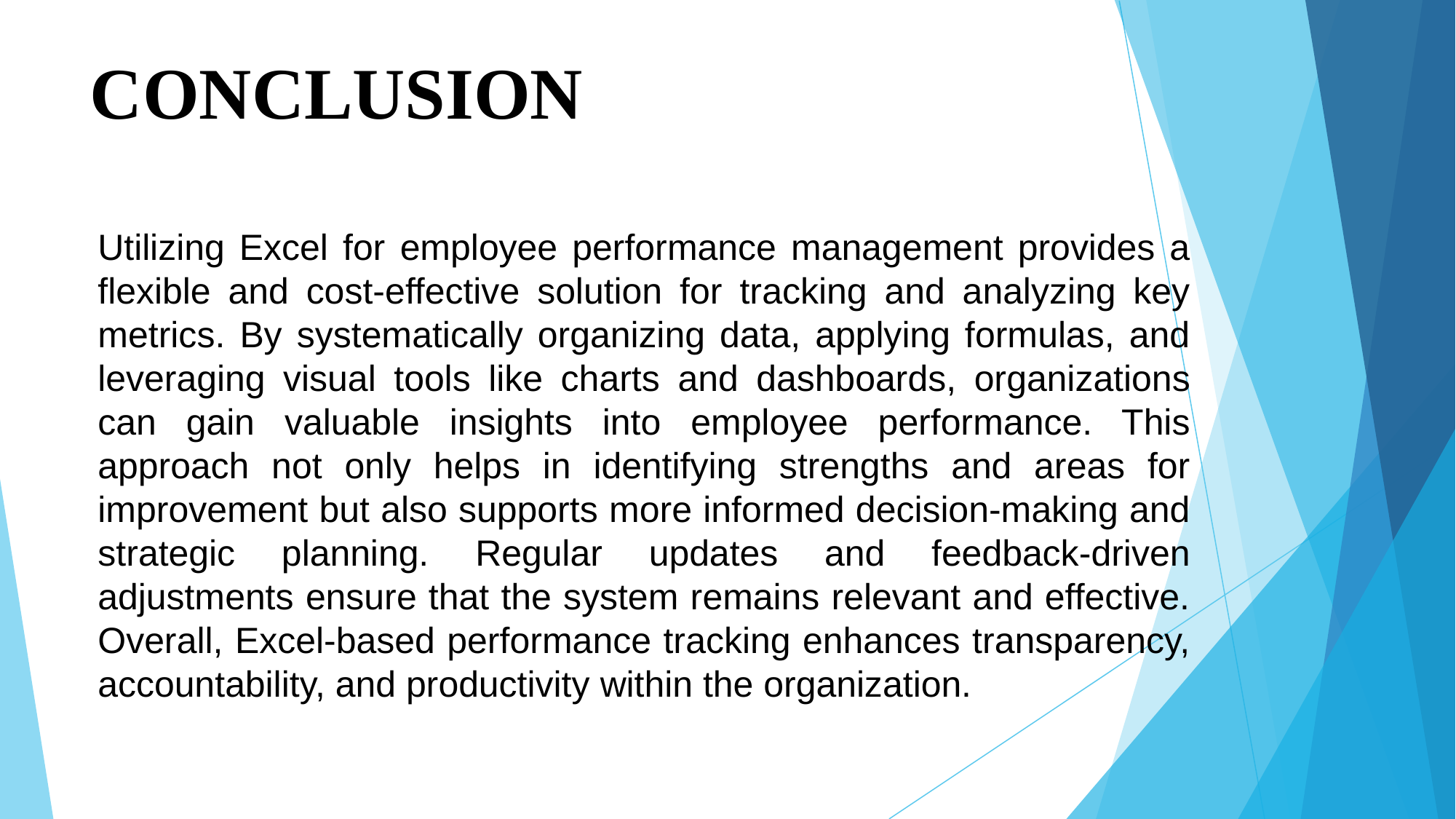

# CONCLUSION

Utilizing Excel for employee performance management provides a flexible and cost-effective solution for tracking and analyzing key metrics. By systematically organizing data, applying formulas, and leveraging visual tools like charts and dashboards, organizations can gain valuable insights into employee performance. This approach not only helps in identifying strengths and areas for improvement but also supports more informed decision-making and strategic planning. Regular updates and feedback-driven adjustments ensure that the system remains relevant and effective. Overall, Excel-based performance tracking enhances transparency, accountability, and productivity within the organization.